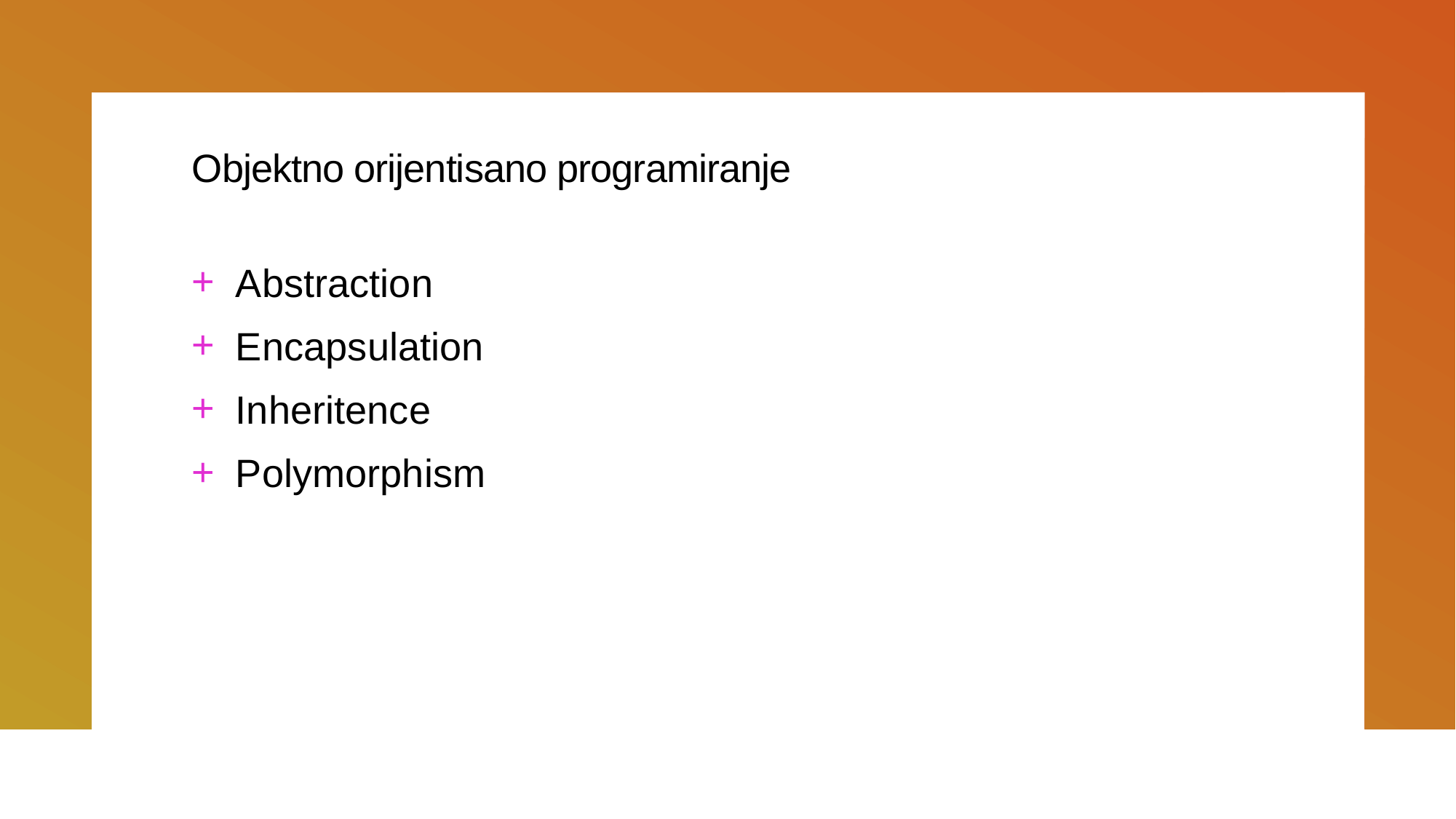

# Objektno orijentisano programiranje
Abstraction
Encapsulation
Inheritence
Polymorphism